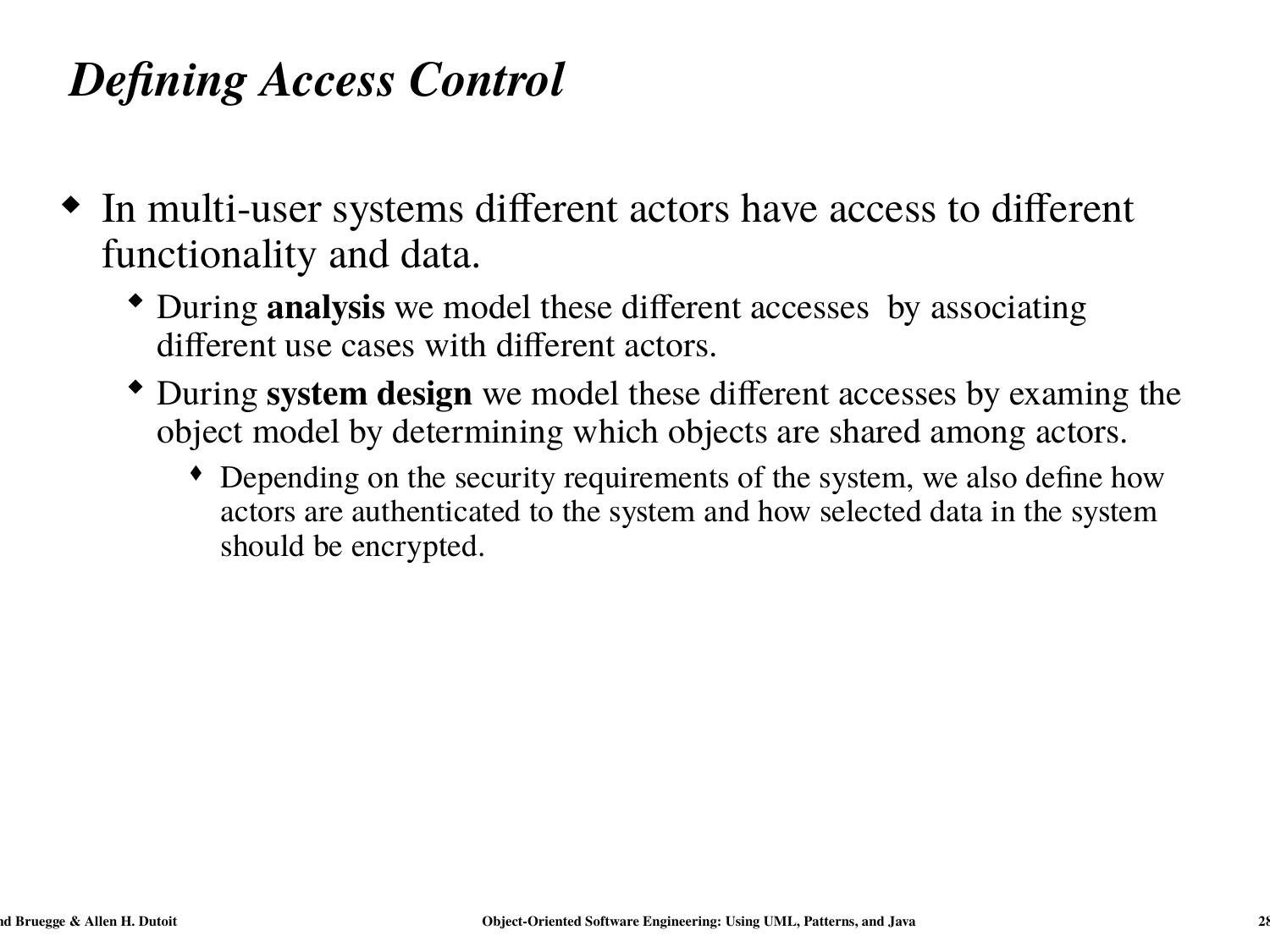

# Defining Access Control
In multi-user systems different actors have access to different functionality and data.
During analysis we model these different accesses  by associating different use cases with different actors.
During system design we model these different accesses by examing the object model by determining which objects are shared among actors.
Depending on the security requirements of the system, we also define how actors are authenticated to the system and how selected data in the system should be encrypted.